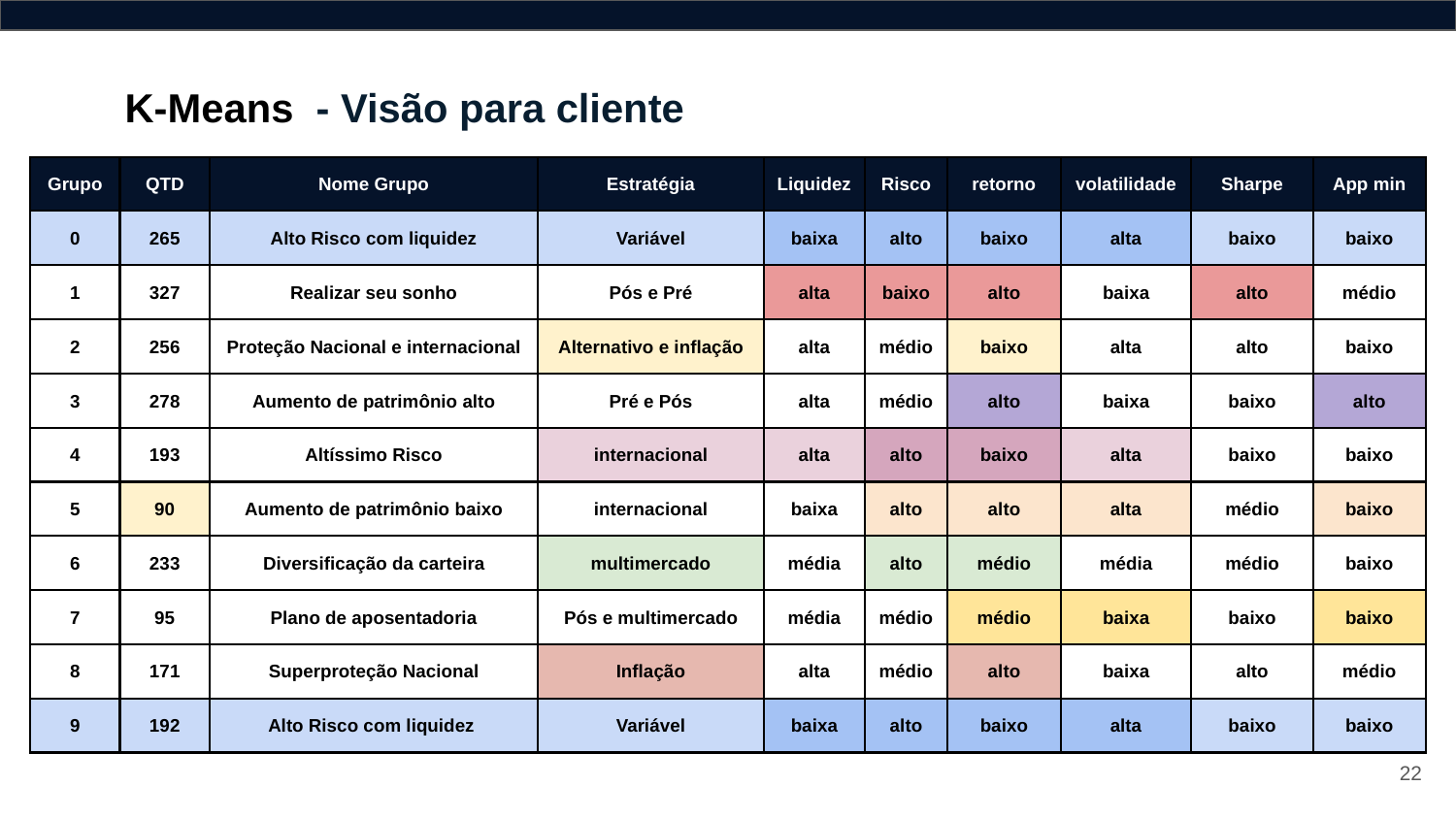

K-Means  - Visão para cliente
| Grupo | QTD | Nome Grupo | Estratégia | Liquidez | Risco | retorno | volatilidade | Sharpe | App min |
| --- | --- | --- | --- | --- | --- | --- | --- | --- | --- |
| 0 | 265 | Alto Risco com liquidez | Variável | baixa | alto | baixo | alta | baixo | baixo |
| 1 | 327 | Realizar seu sonho | Pós e Pré | alta | baixo | alto | baixa | alto | médio |
| 2 | 256 | Proteção Nacional e internacional | Alternativo e inflação | alta | médio | baixo | alta | alto | baixo |
| 3 | 278 | Aumento de patrimônio alto | Pré e Pós | alta | médio | alto | baixa | baixo | alto |
| 4 | 193 | Altíssimo Risco | internacional | alta | alto | baixo | alta | baixo | baixo |
| 5 | 90 | Aumento de patrimônio baixo | internacional | baixa | alto | alto | alta | médio | baixo |
| 6 | 233 | Diversificação da carteira | multimercado | média | alto | médio | média | médio | baixo |
| 7 | 95 | Plano de aposentadoria | Pós e multimercado | média | médio | médio | baixa | baixo | baixo |
| 8 | 171 | Superproteção Nacional | Inflação | alta | médio | alto | baixa | alto | médio |
| 9 | 192 | Alto Risco com liquidez | Variável | baixa | alto | baixo | alta | baixo | baixo |
22